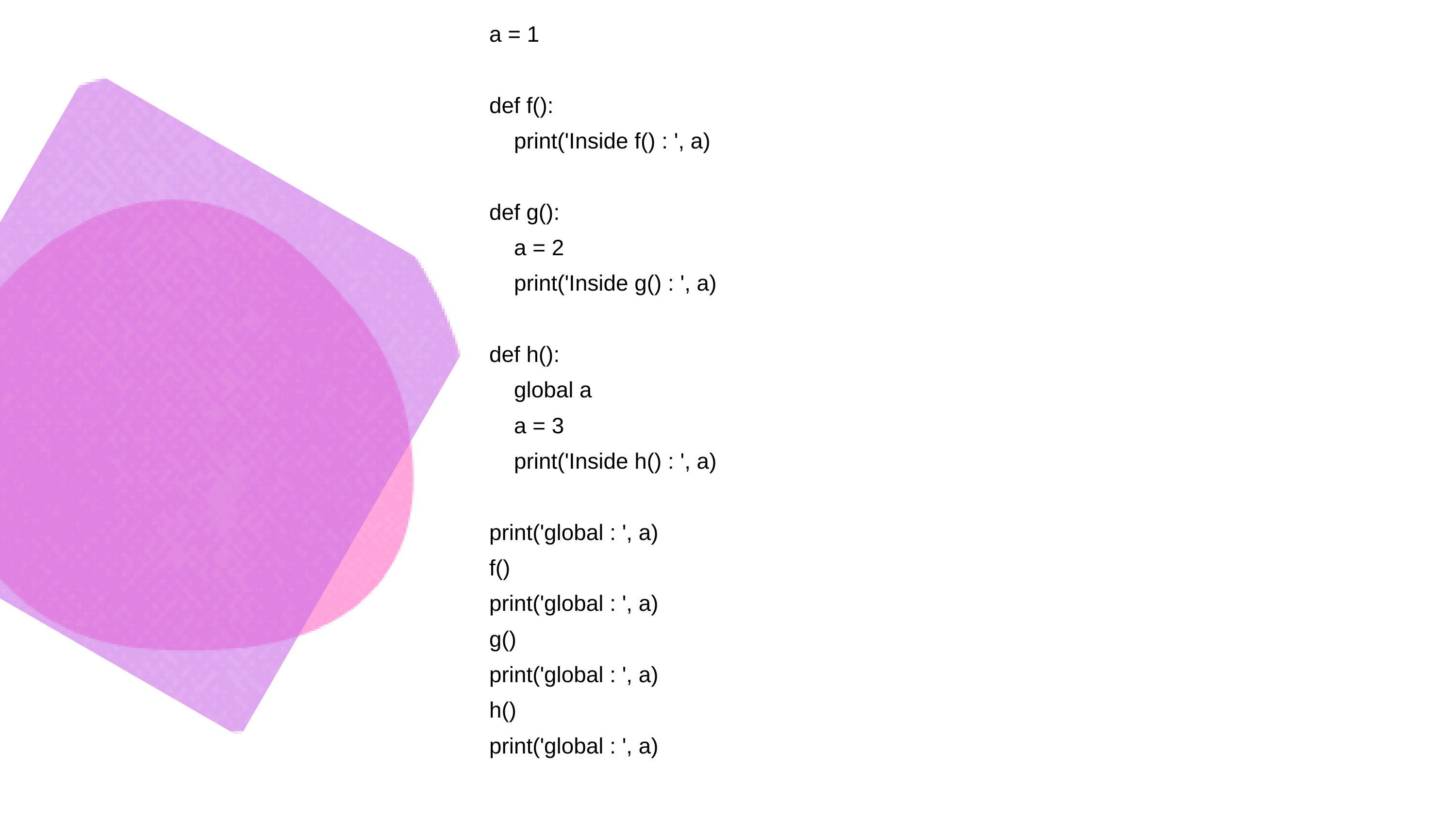

a = 1

def f():
    print('Inside f() : ', a)

def g():
    a = 2
    print('Inside g() : ', a)

def h():
    global a
    a = 3
    print('Inside h() : ', a)

print('global : ', a)
f()
print('global : ', a)
g()
print('global : ', a)
h()
print('global : ', a)